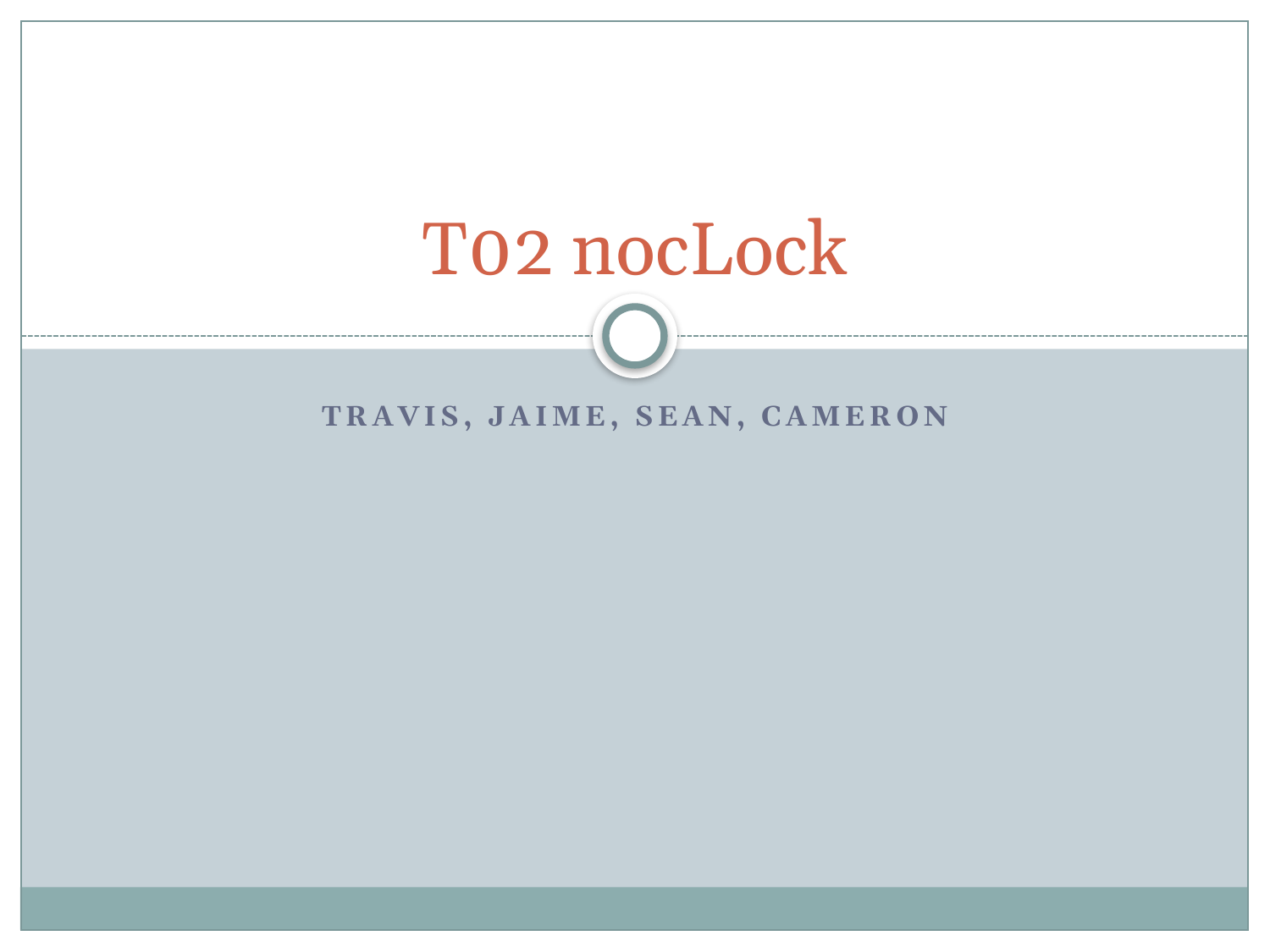

# T02 nocLock
Travis, jaime, Sean, Cameron